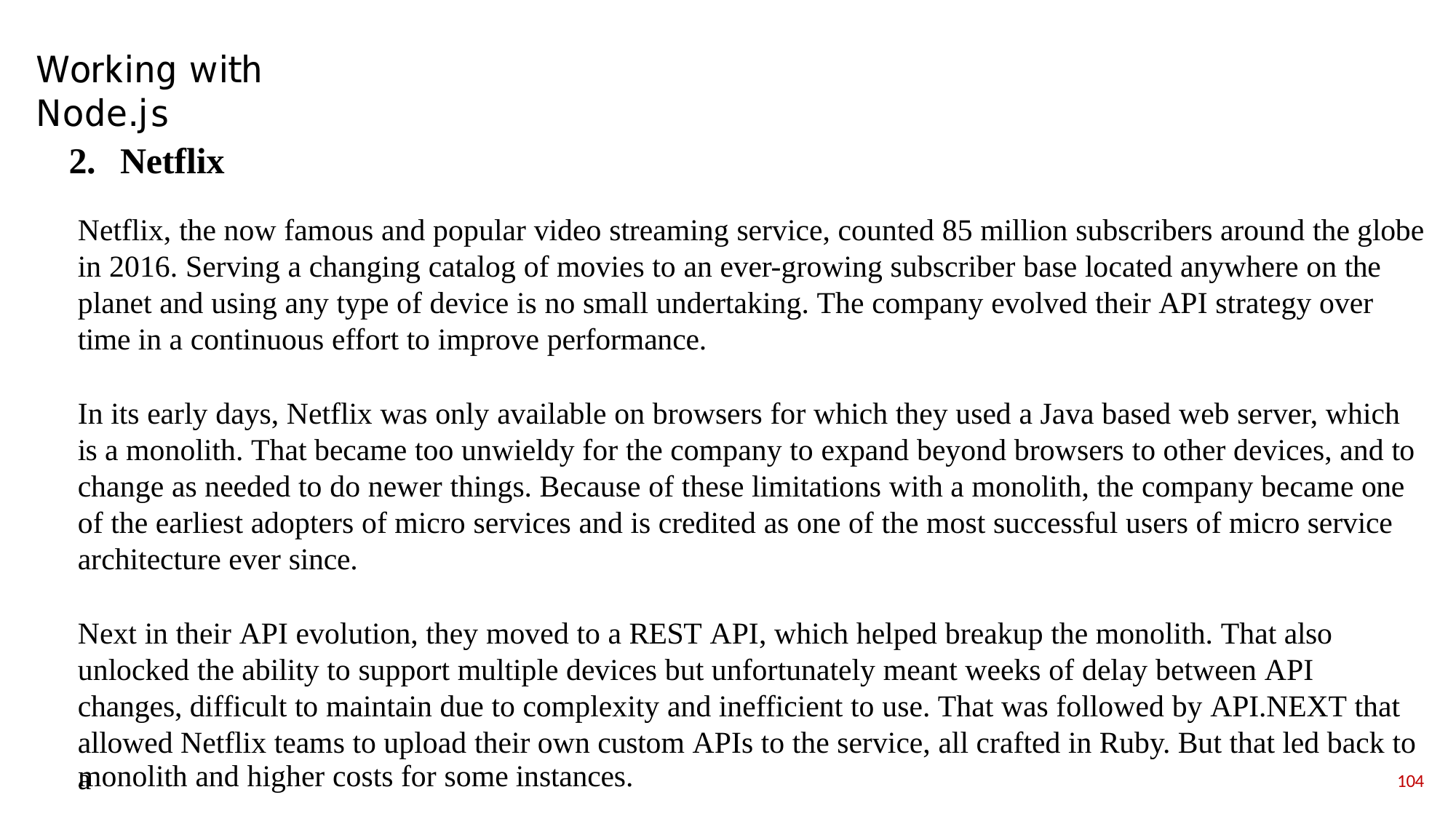

# Working with Node.js
2.	Netflix
Netflix, the now famous and popular video streaming service, counted 85 million subscribers around the globe in 2016. Serving a changing catalog of movies to an ever-growing subscriber base located anywhere on the planet and using any type of device is no small undertaking. The company evolved their API strategy over time in a continuous effort to improve performance.

In its early days, Netflix was only available on browsers for which they used a Java based web server, which is a monolith. That became too unwieldy for the company to expand beyond browsers to other devices, and to change as needed to do newer things. Because of these limitations with a monolith, the company became one of the earliest adopters of micro services and is credited as one of the most successful users of micro service architecture ever since.

Next in their API evolution, they moved to a REST API, which helped breakup the monolith. That also unlocked the ability to support multiple devices but unfortunately meant weeks of delay between API changes, difficult to maintain due to complexity and inefficient to use. That was followed by API.NEXT that allowed Netflix teams to upload their own custom APIs to the service, all crafted in Ruby. But that led back to a
monolith and higher costs for some instances.
104